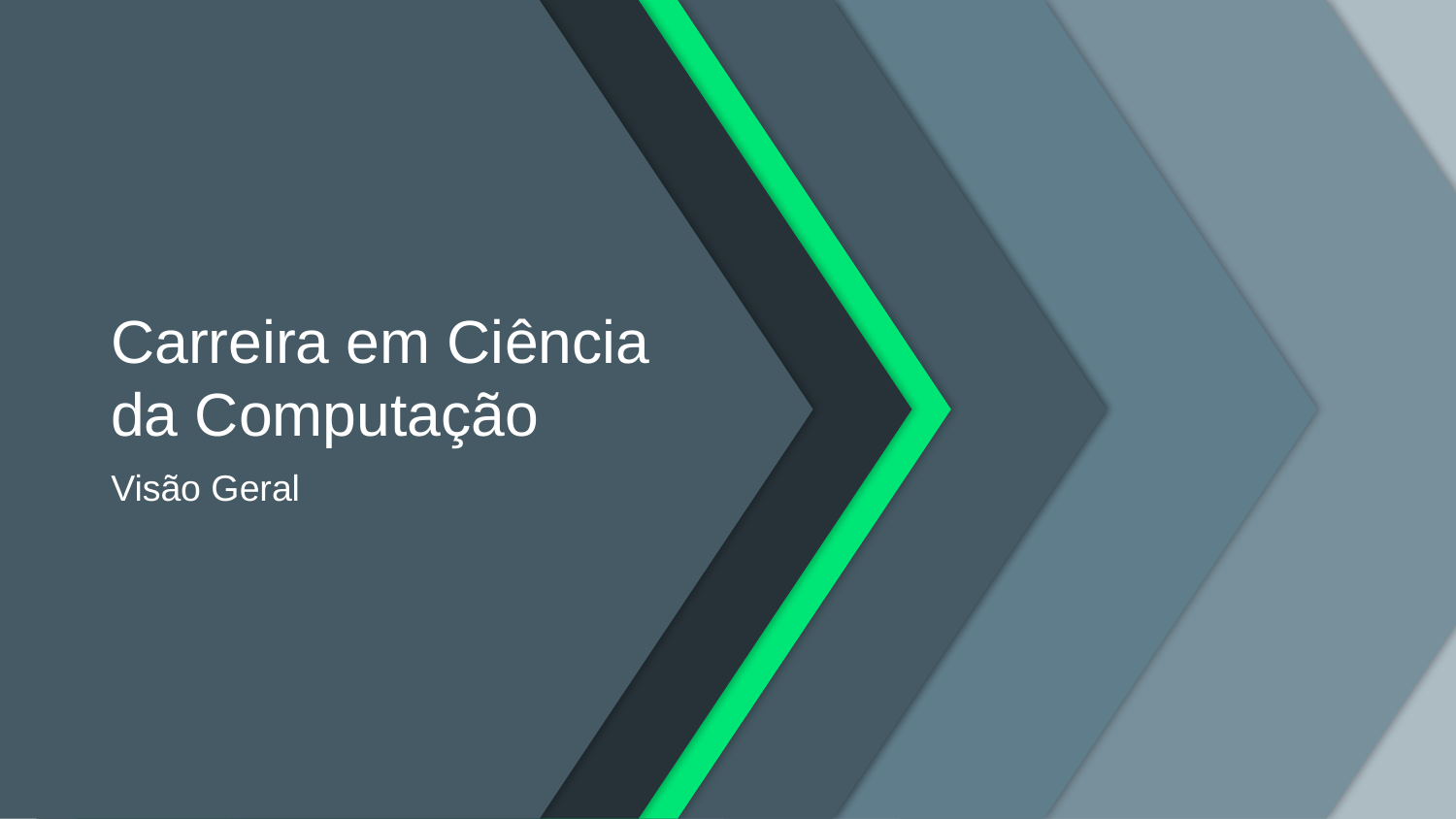

Carreira em Ciência da Computação
Visão Geral